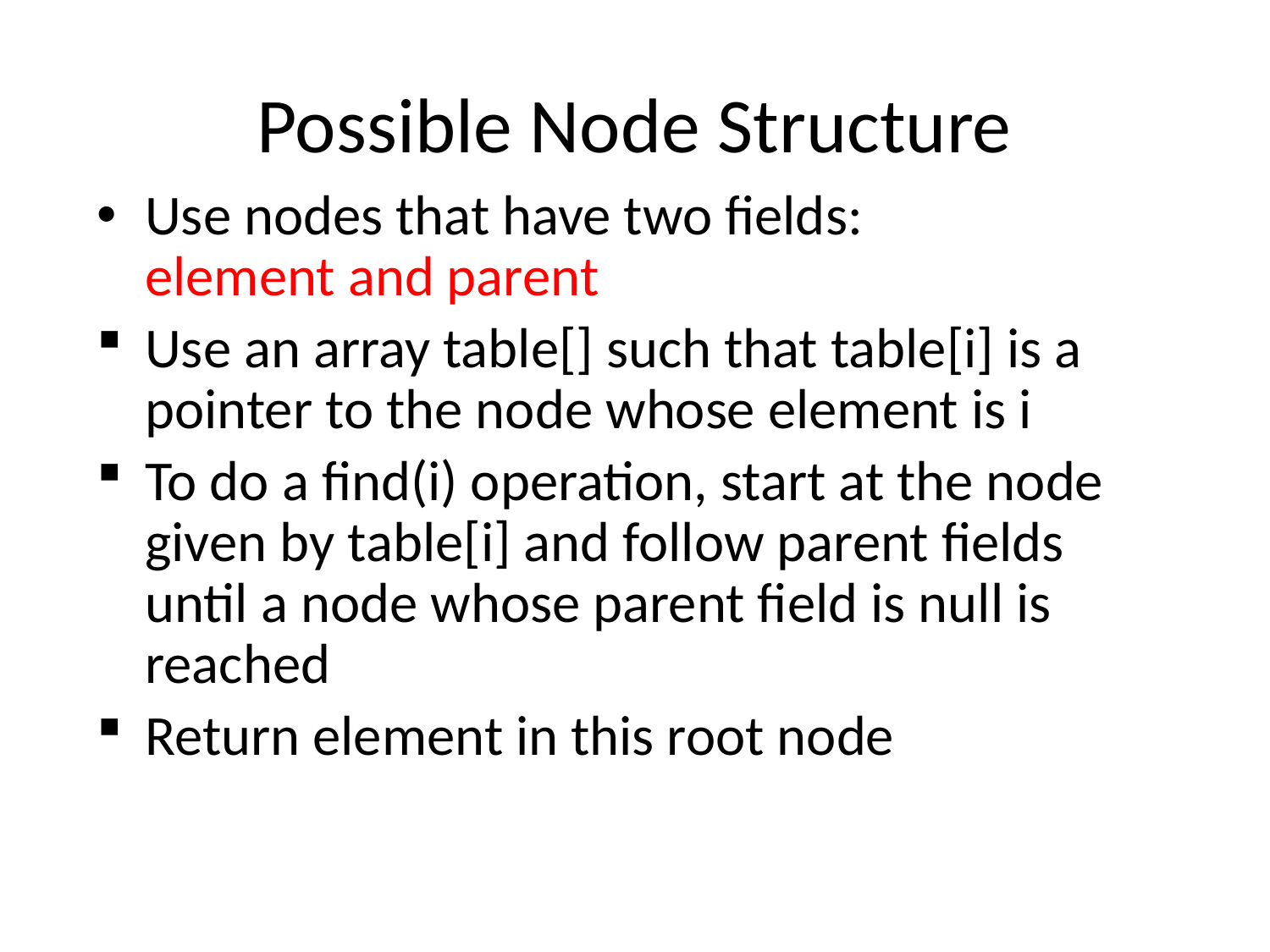

# Possible Node Structure
Use nodes that have two fields:
element and parent
Use an array table[] such that table[i] is a pointer to the node whose element is i
To do a find(i) operation, start at the node given by table[i] and follow parent fields until a node whose parent field is null is reached
Return element in this root node